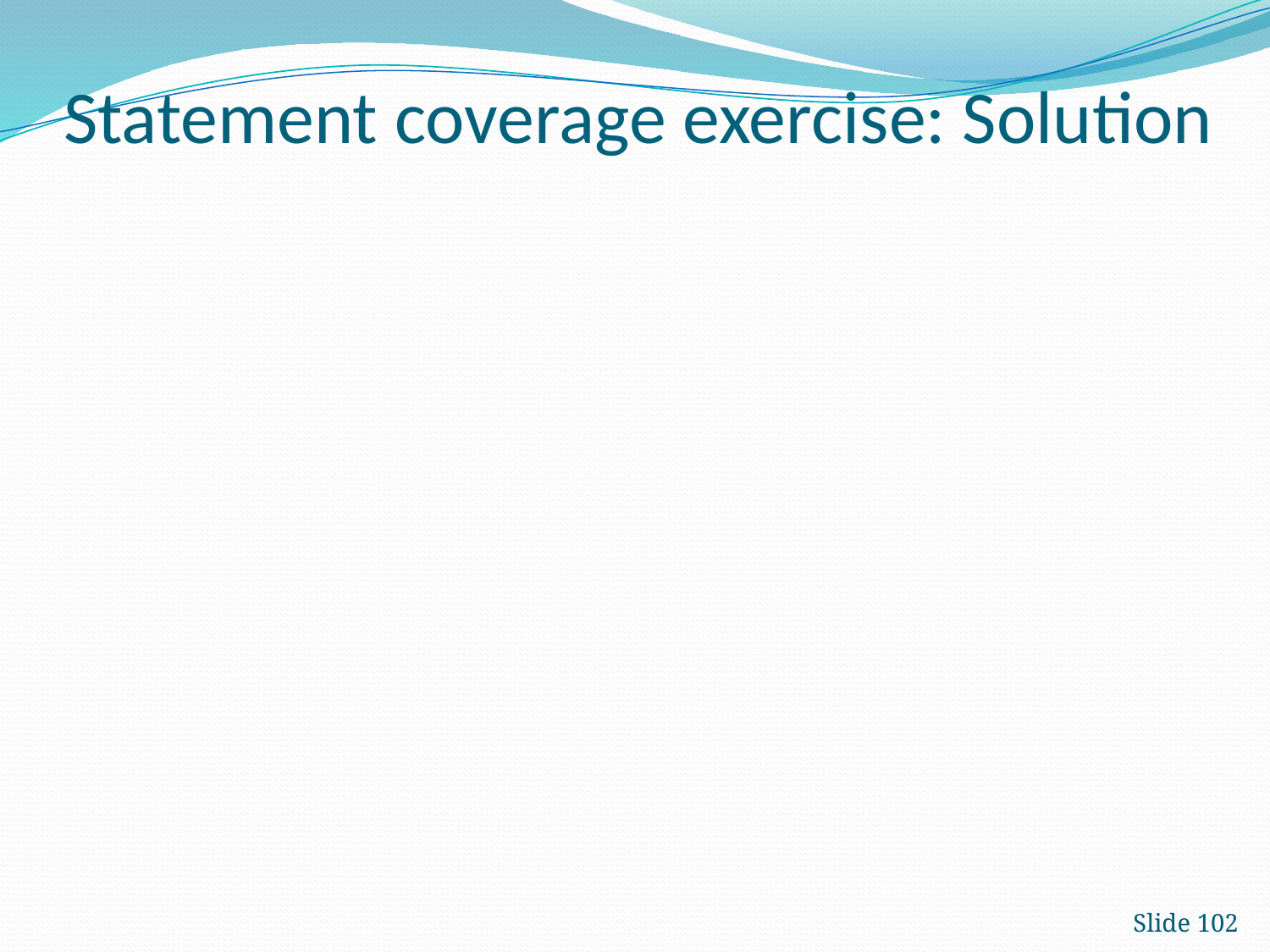

# Statement coverage exercise: Solution

Slide 102